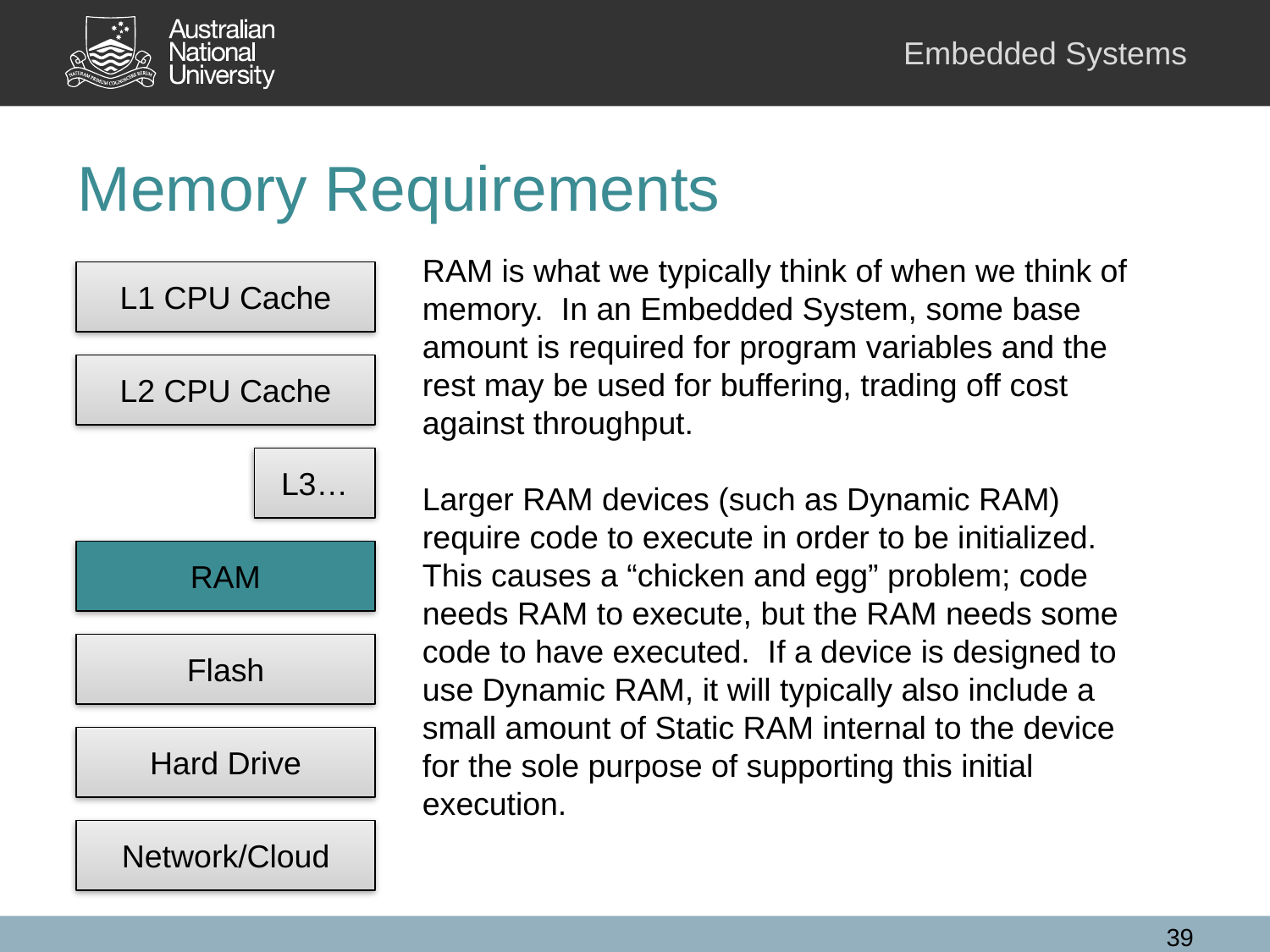

# Memory Requirements
RAM is what we typically think of when we think of memory.  In an Embedded System, some base amount is required for program variables and the rest may be used for buffering, trading off cost against throughput.

Larger RAM devices (such as Dynamic RAM) require code to execute in order to be initialized.  This causes a “chicken and egg” problem; code needs RAM to execute, but the RAM needs some code to have executed.  If a device is designed to use Dynamic RAM, it will typically also include a small amount of Static RAM internal to the device for the sole purpose of supporting this initial execution.
L1 CPU Cache
L2 CPU Cache
L3…
RAM
Flash
Hard Drive
Network/Cloud
39